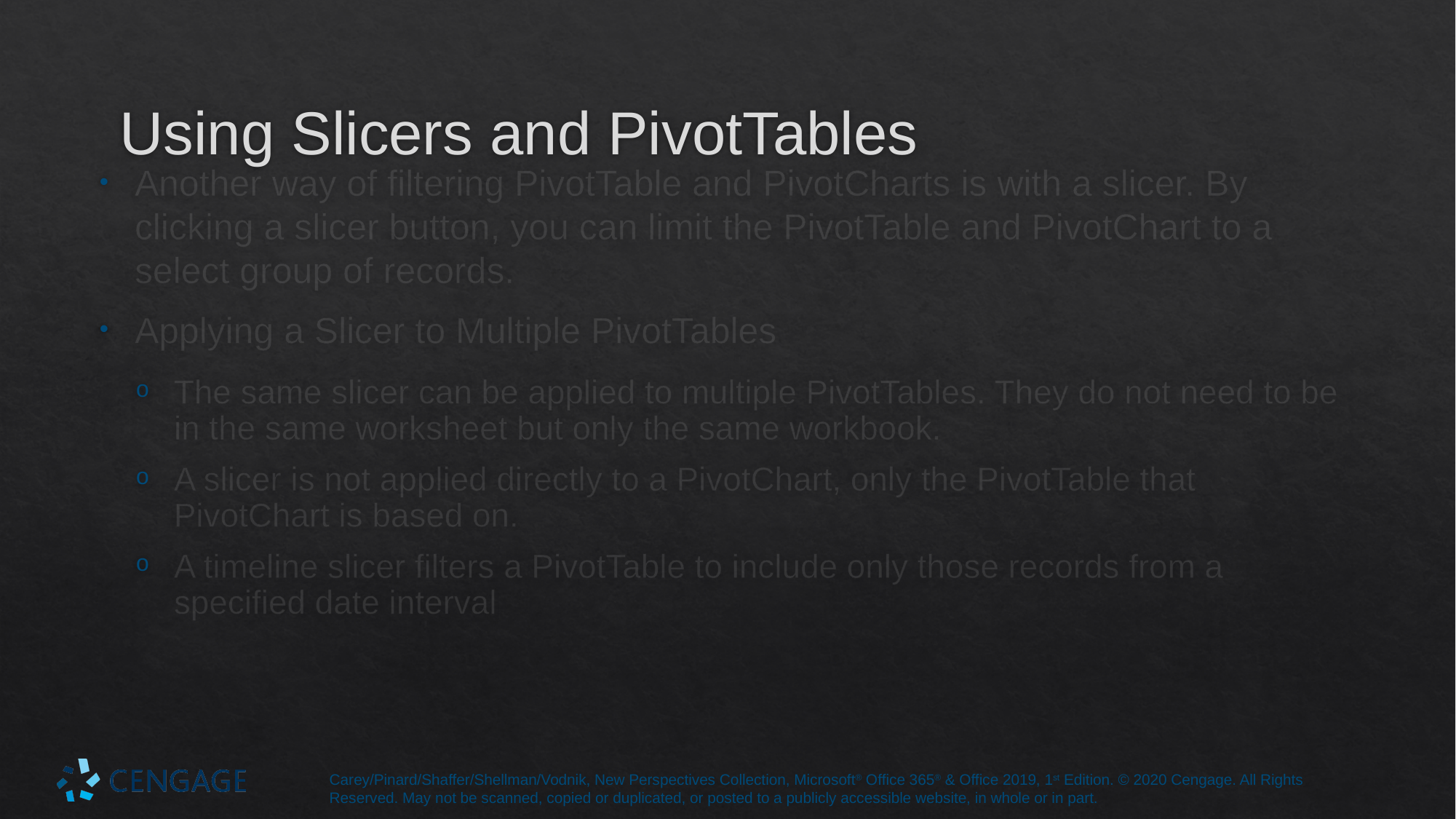

# Using Slicers and PivotTables
Another way of filtering PivotTable and PivotCharts is with a slicer. By clicking a slicer button, you can limit the PivotTable and PivotChart to a select group of records.
Applying a Slicer to Multiple PivotTables
The same slicer can be applied to multiple PivotTables. They do not need to be in the same worksheet but only the same workbook.
A slicer is not applied directly to a PivotChart, only the PivotTable that PivotChart is based on.
A timeline slicer filters a PivotTable to include only those records from a specified date interval